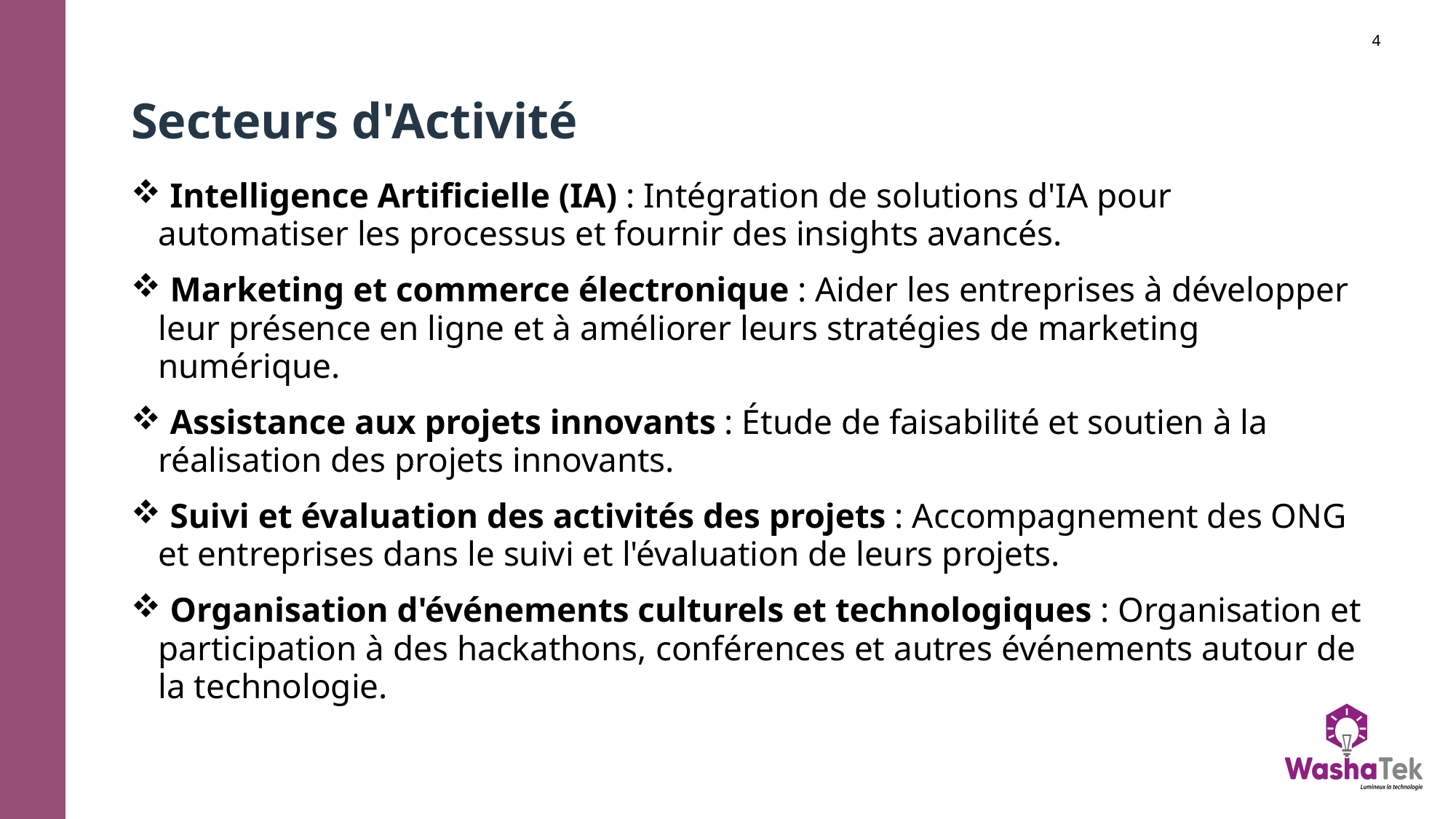

# Secteurs d'Activité
 Intelligence Artificielle (IA) : Intégration de solutions d'IA pour automatiser les processus et fournir des insights avancés.
 Marketing et commerce électronique : Aider les entreprises à développer leur présence en ligne et à améliorer leurs stratégies de marketing numérique.
 Assistance aux projets innovants : Étude de faisabilité et soutien à la réalisation des projets innovants.
 Suivi et évaluation des activités des projets : Accompagnement des ONG et entreprises dans le suivi et l'évaluation de leurs projets.
 Organisation d'événements culturels et technologiques : Organisation et participation à des hackathons, conférences et autres événements autour de la technologie.